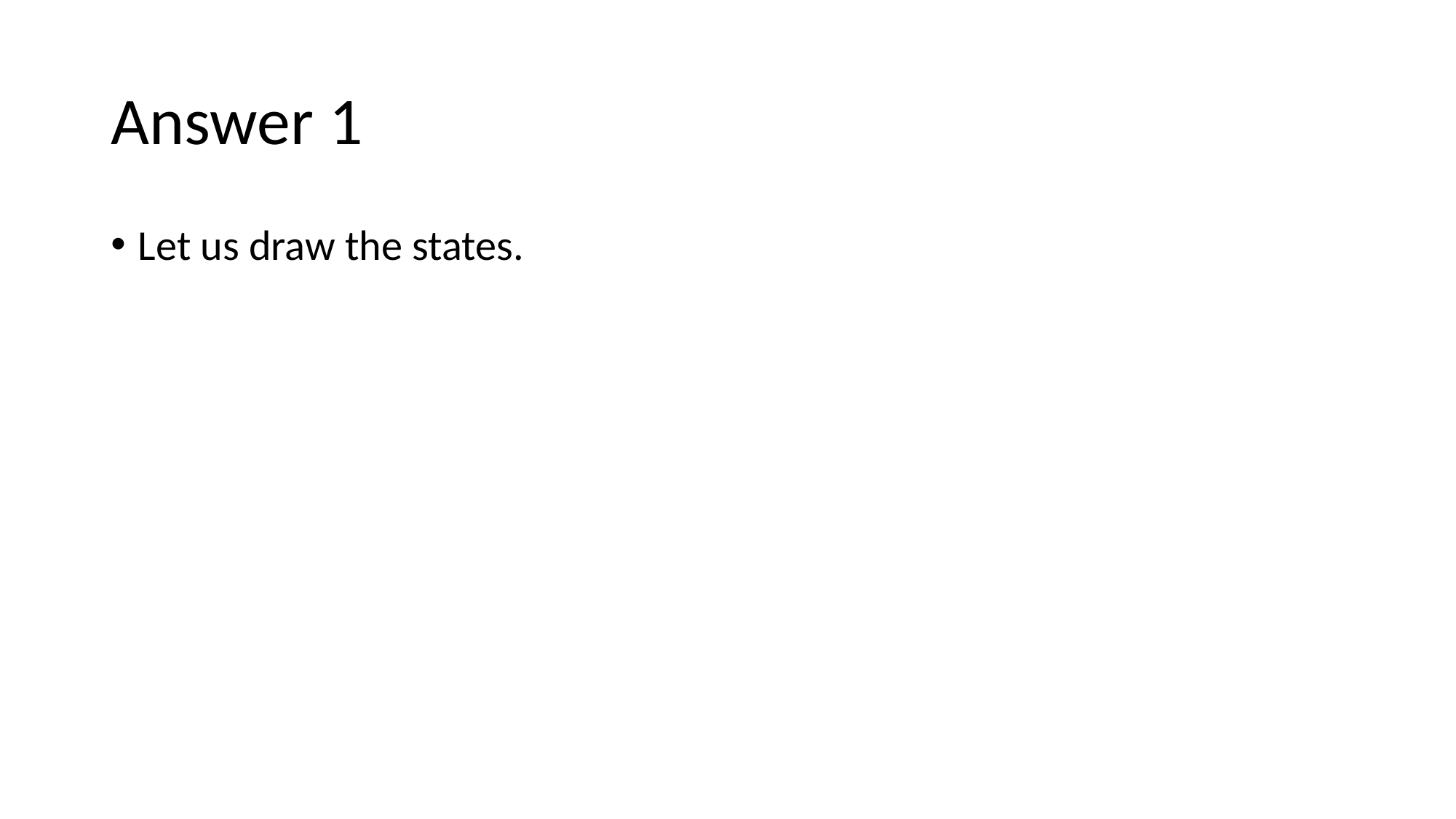

# Answer 1
Let us draw the states.